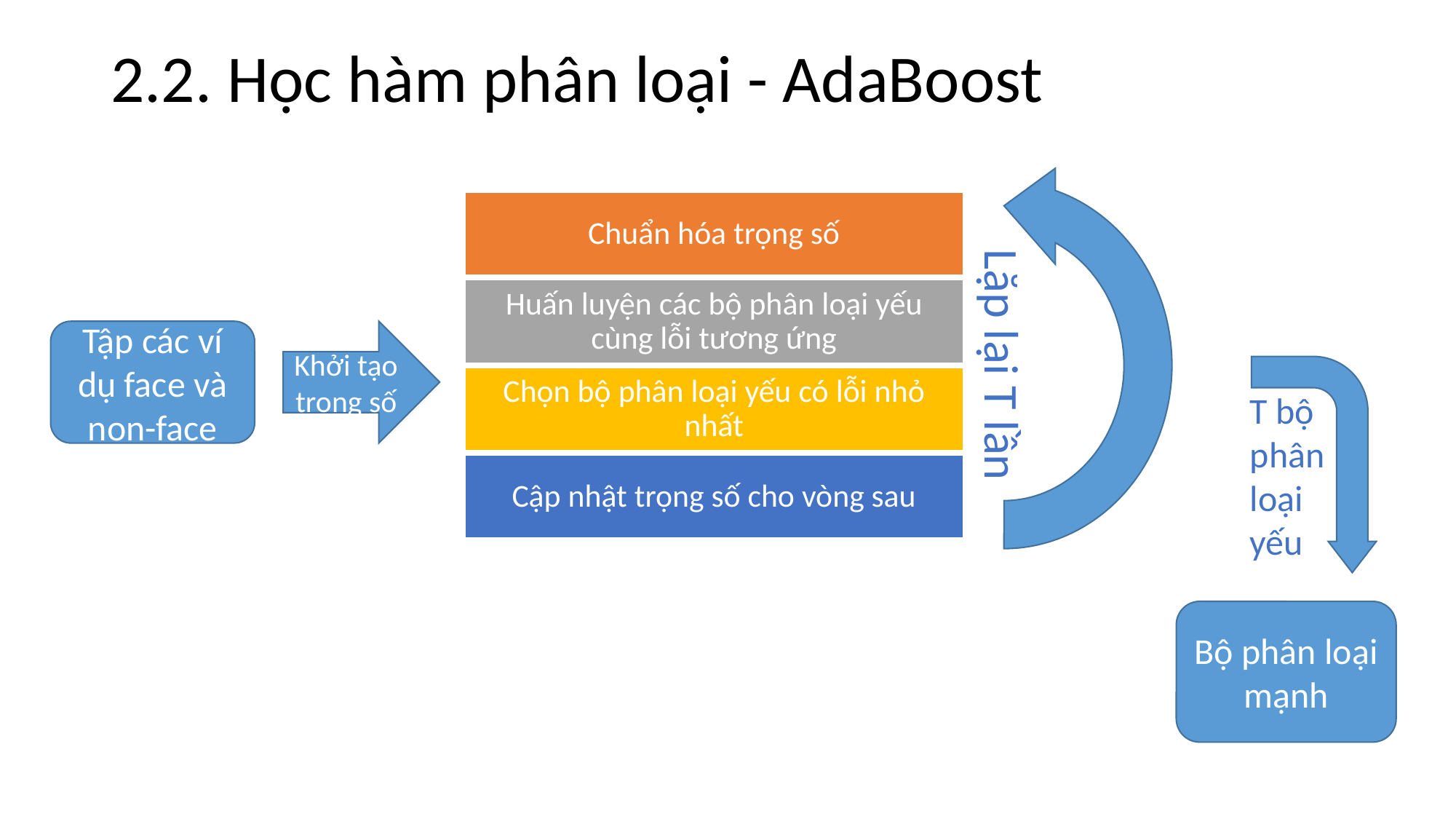

# 2.2. Học hàm phân loại - AdaBoost
Lặp lại T lần
Chuẩn hóa trọng số
Huấn luyện các bộ phân loại yếu cùng lỗi tương ứng
Chọn bộ phân loại yếu có lỗi nhỏ nhất
Cập nhật trọng số cho vòng sau
Tập các ví dụ face và non-face
Khởi tạo trọng số
T bộ phân loại yếu

Bộ phân loại mạnh